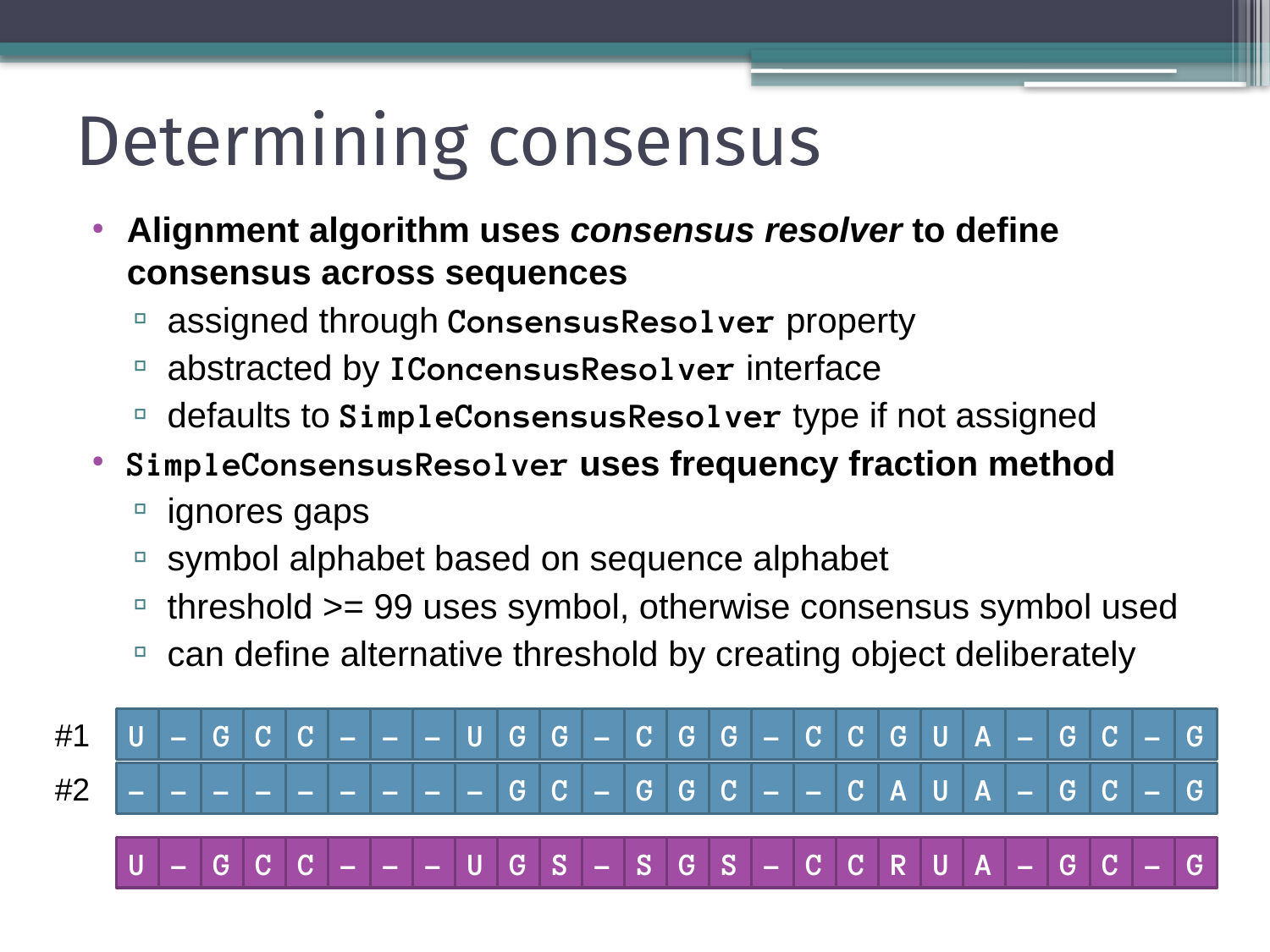

# Determining consensus
Alignment algorithm uses consensus resolver to define consensus across sequences
assigned through ConsensusResolver property
abstracted by IConcensusResolver interface
defaults to SimpleConsensusResolver type if not assigned
SimpleConsensusResolver uses frequency fraction method
ignores gaps
symbol alphabet based on sequence alphabet
threshold >= 99 uses symbol, otherwise consensus symbol used
can define alternative threshold by creating object deliberately

U
-
G
C
C
-
-
-
U
G
G
-
C
G
G
-
C
C
G
U
A
-
G
C
-
G
#1
#2
-
-
-
-
-
-
-
-
-
G
C
-
G
G
C
-
-
C
A
U
A
-
G
C
-
G
U
-
G
C
C
-
-
-
U
G
S
-
S
G
S
-
C
C
R
U
A
-
G
C
-
G